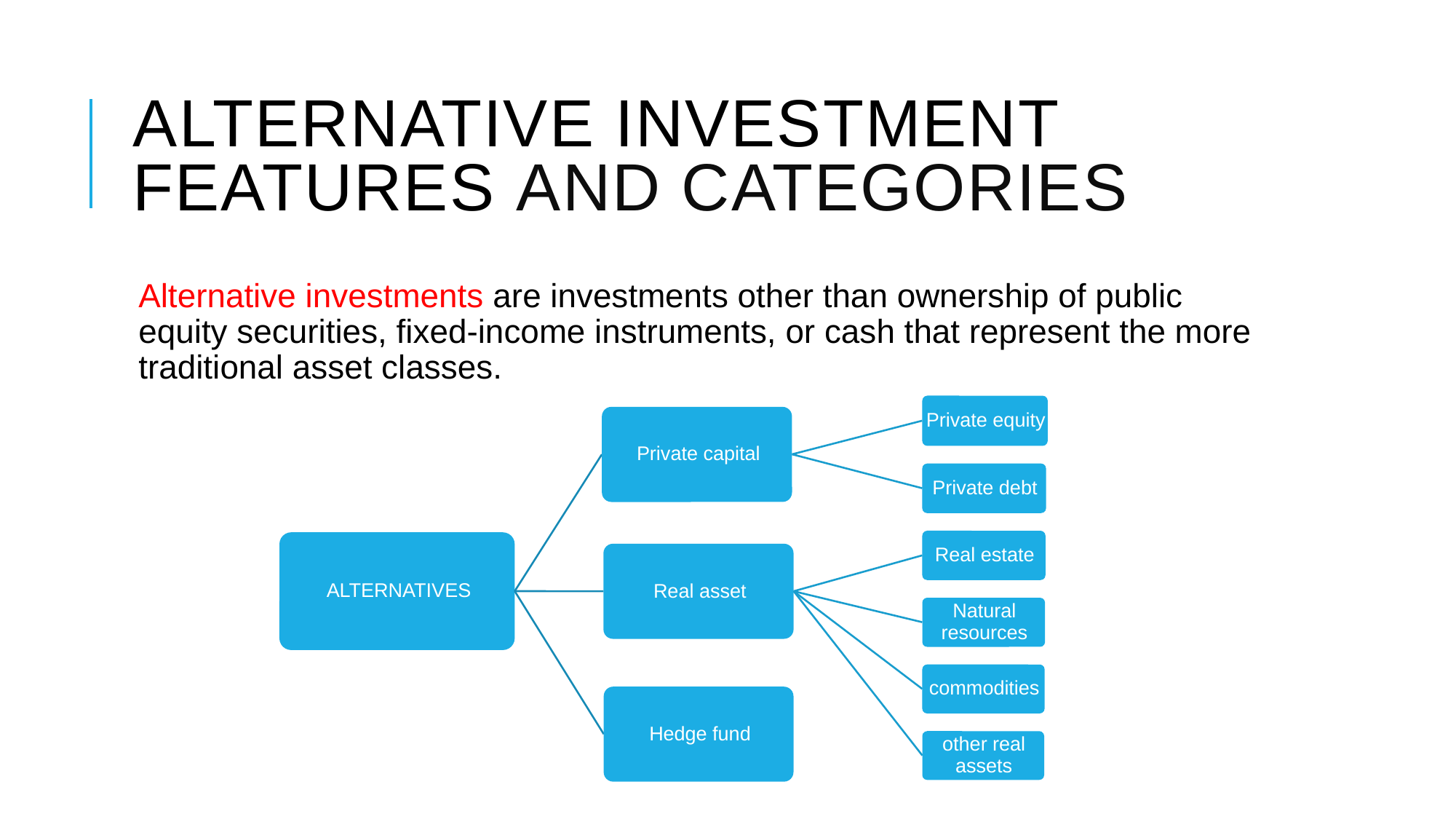

# Alternative Investment Features and Categories
Alternative investments are investments other than ownership of public equity securities, fixed-income instruments, or cash that represent the more traditional asset classes.
ALTERNATIVES

Private capital

Private equity

Private debt

Real asset

Real estate

Natural resources

commodities

other real assets

Hedge fund